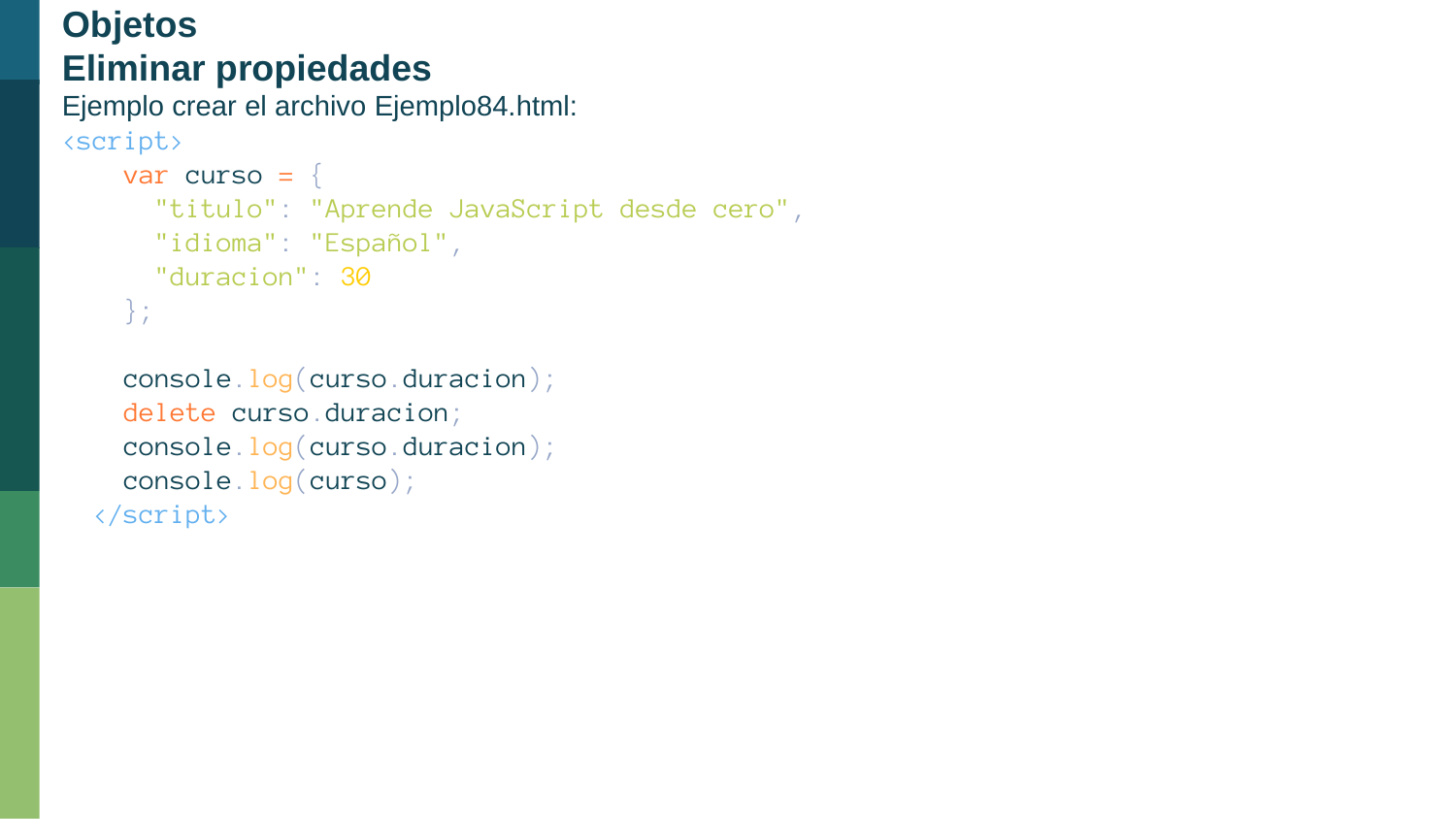

Objetos
Eliminar propiedades
Ejemplo crear el archivo Ejemplo84.html:
<script>
    var curso = {
      "titulo": "Aprende JavaScript desde cero",
      "idioma": "Español",
      "duracion": 30
    };
    console.log(curso.duracion);
    delete curso.duracion;
    console.log(curso.duracion);
    console.log(curso);
  </script>